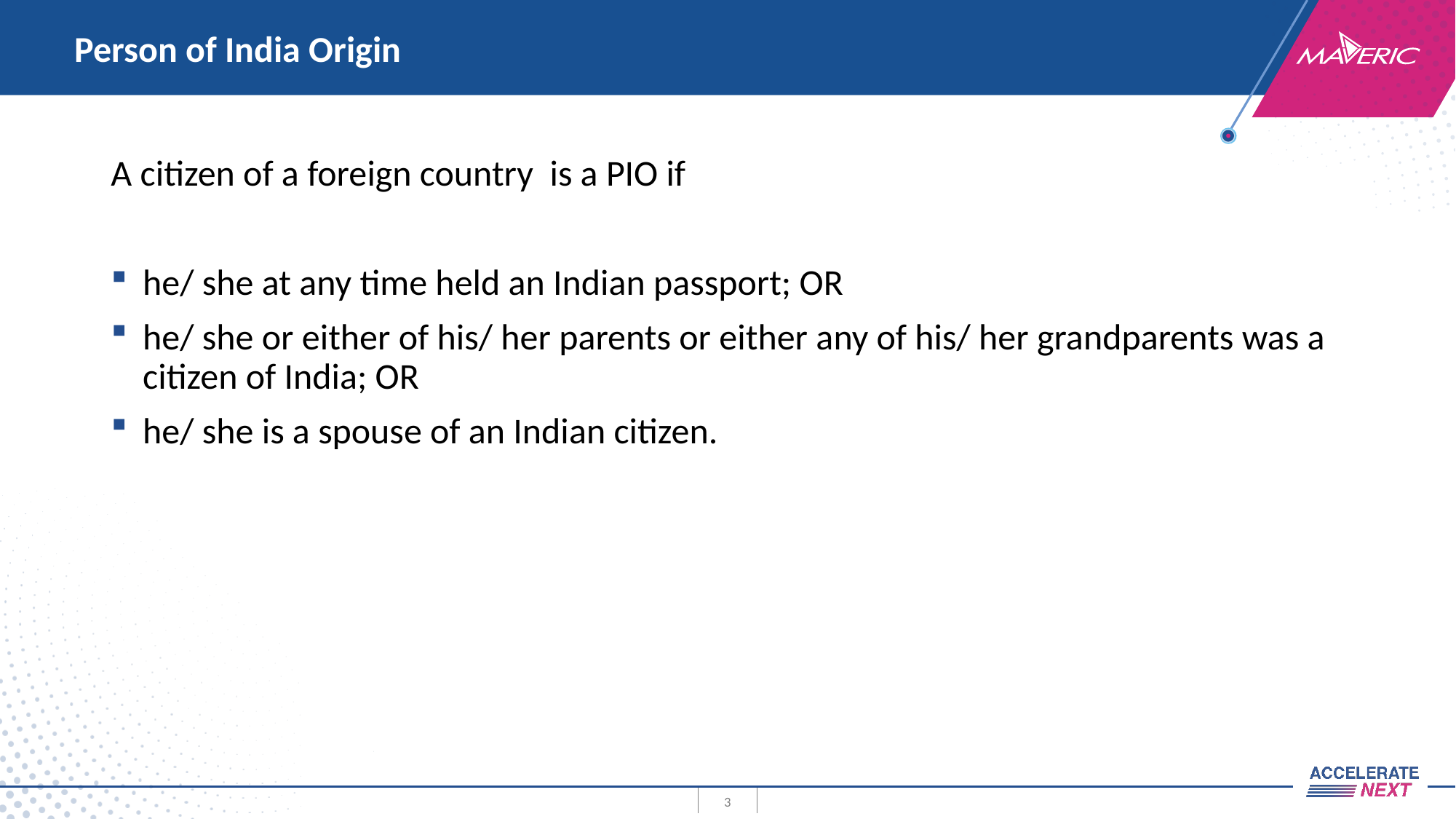

# Person of India Origin
A citizen of a foreign country  is a PIO if

he/ she at any time held an Indian passport; OR
he/ she or either of his/ her parents or either any of his/ her grandparents was a citizen of India; OR
he/ she is a spouse of an Indian citizen.

3